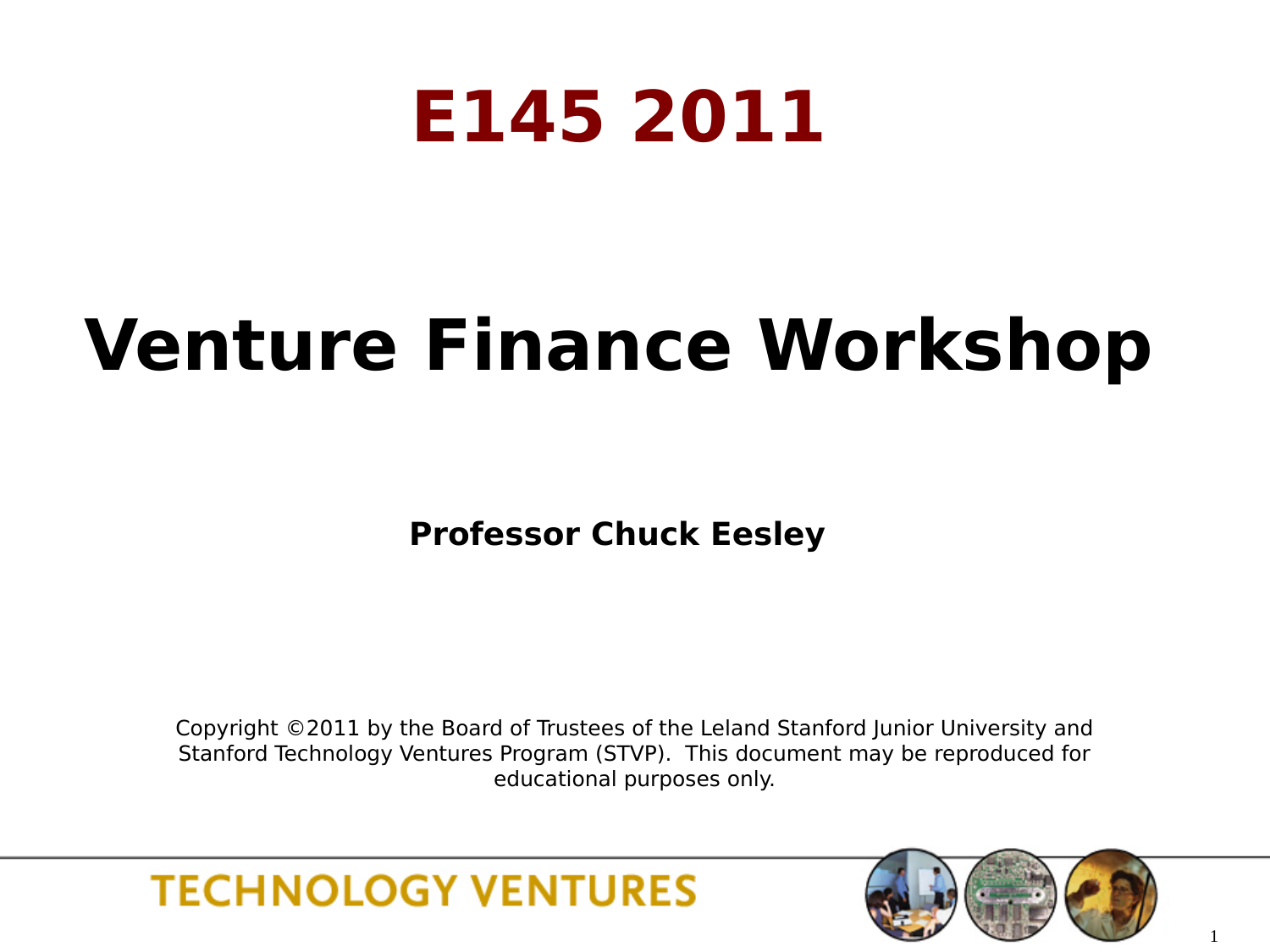

E145 2011
Venture Finance Workshop
Professor Chuck Eesley

Copyright ©2011 by the Board of Trustees of the Leland Stanford Junior University and Stanford Technology Ventures Program (STVP).  This document may be reproduced for educational purposes only.